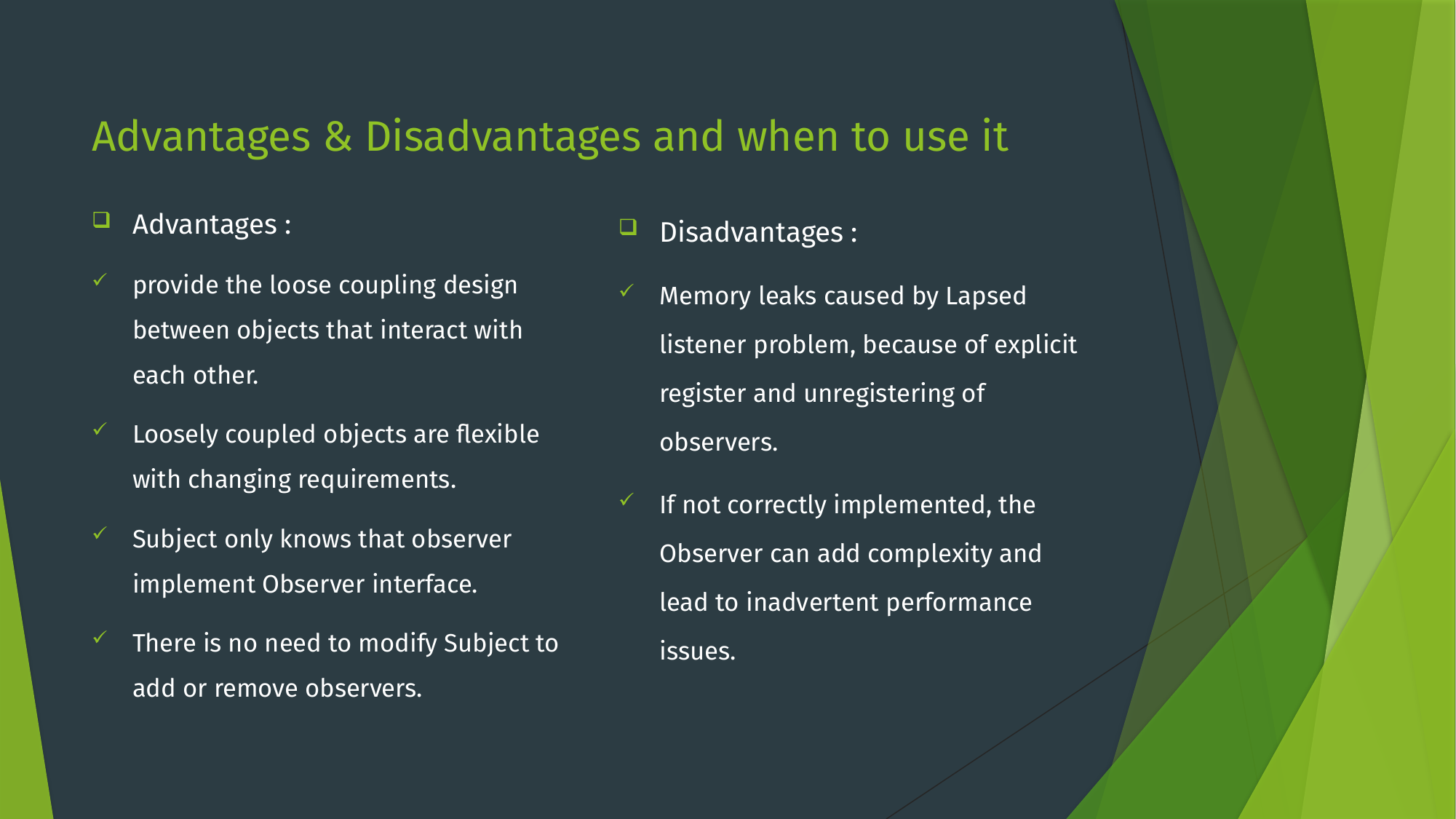

# Advantages & Disadvantages and when to use it
Advantages :
provide the loose coupling design between objects that interact with each other.
Loosely coupled objects are flexible with changing requirements.
Subject only knows that observer implement Observer interface.
There is no need to modify Subject to add or remove observers.

Disadvantages :
Memory leaks caused by Lapsed listener problem, because of explicit register and unregistering of observers.
If not correctly implemented, the Observer can add complexity and lead to inadvertent performance issues.